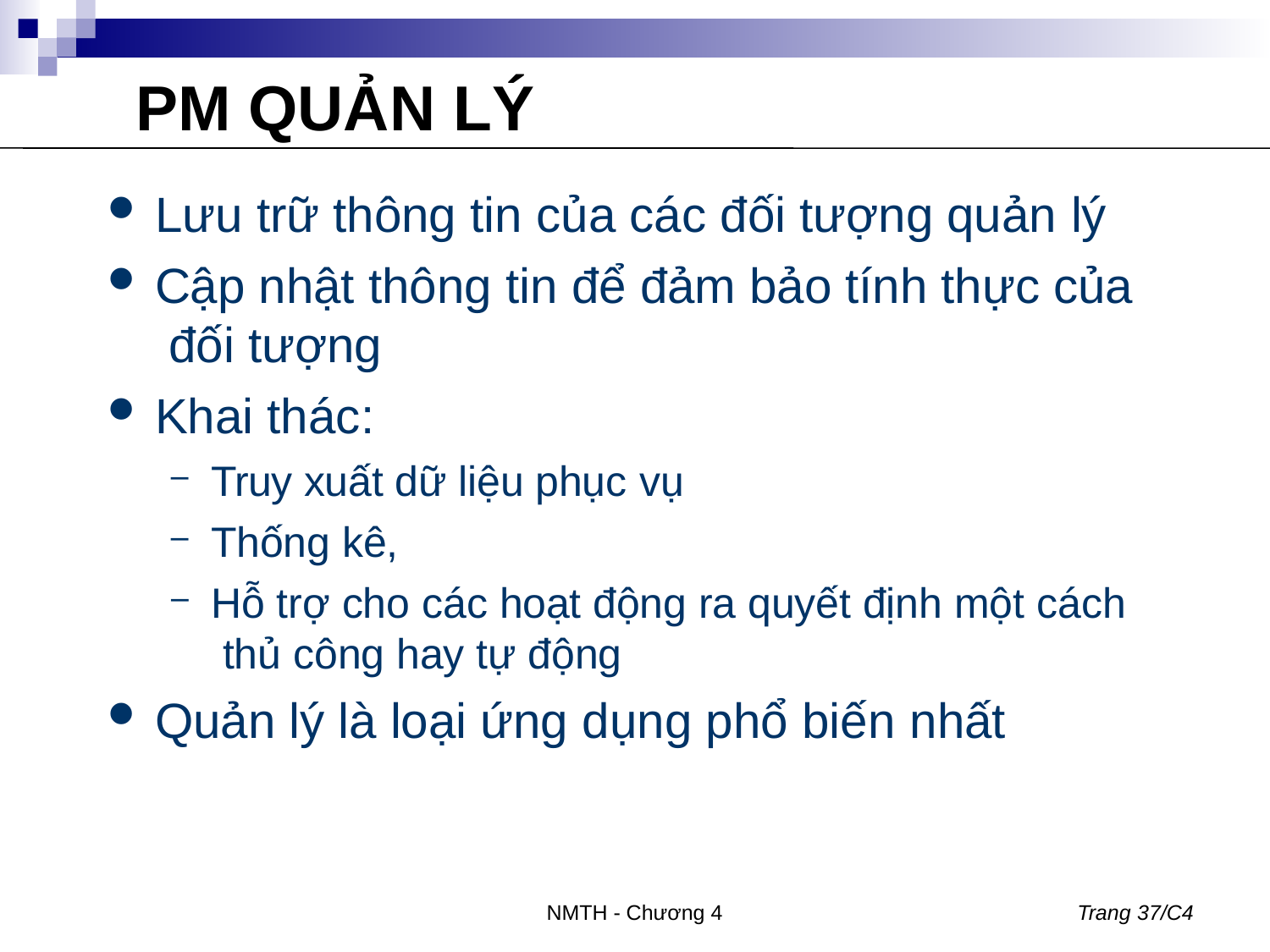

# PM QUẢN LÝ
Lưu trữ thông tin của các đối tượng quản lý
Cập nhật thông tin để đảm bảo tính thực của  đối tượng
Khai thác:
Truy xuất dữ liệu phục vụ
Thống kê,
Hỗ trợ cho các hoạt động ra quyết định một cách  thủ công hay tự động
Quản lý là loại ứng dụng phổ biến nhất
NMTH - Chương 4
Trang 37/C4